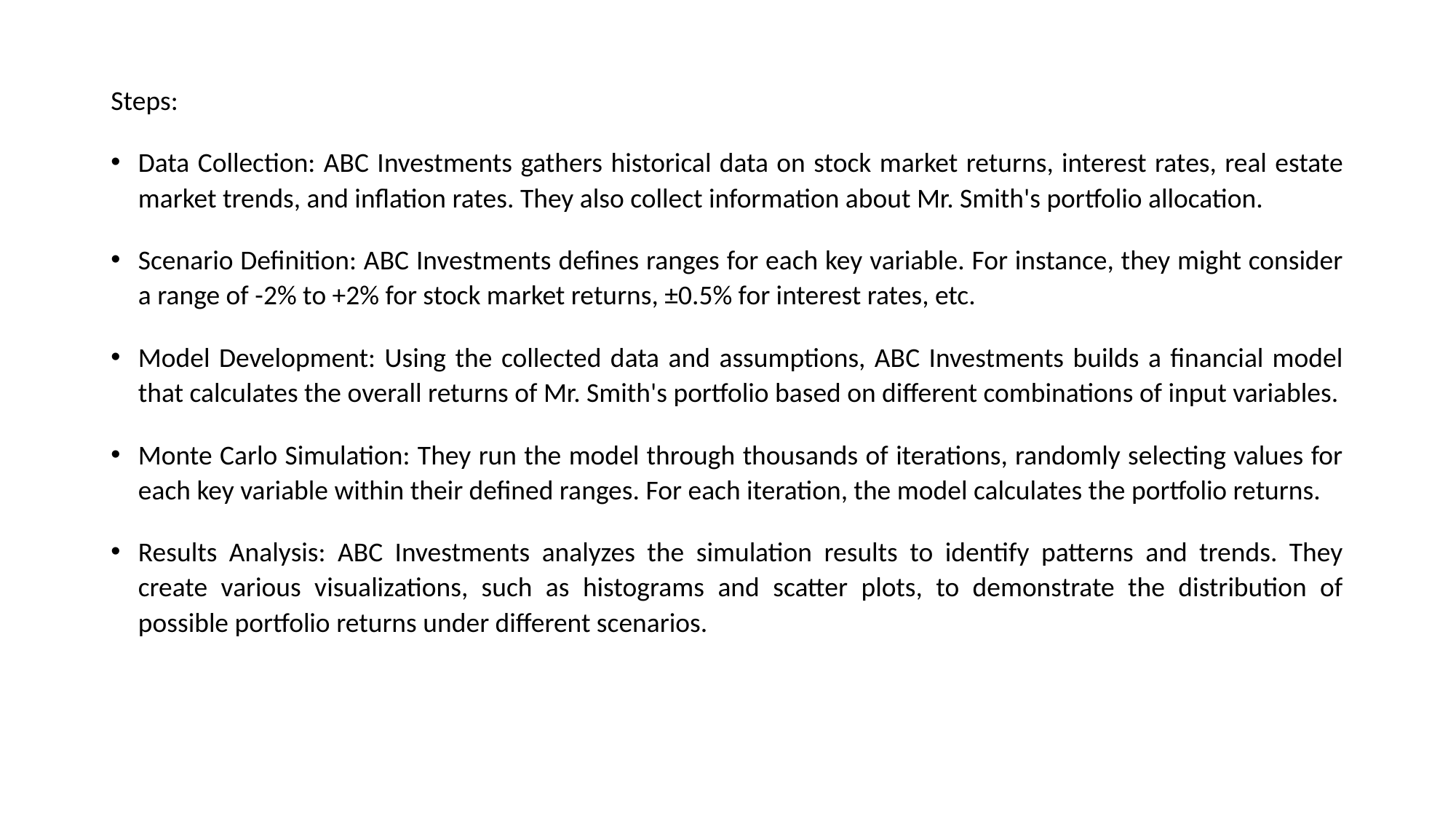

Steps:
Data Collection: ABC Investments gathers historical data on stock market returns, interest rates, real estate market trends, and inflation rates. They also collect information about Mr. Smith's portfolio allocation.
Scenario Definition: ABC Investments defines ranges for each key variable. For instance, they might consider a range of -2% to +2% for stock market returns, ±0.5% for interest rates, etc.
Model Development: Using the collected data and assumptions, ABC Investments builds a financial model that calculates the overall returns of Mr. Smith's portfolio based on different combinations of input variables.
Monte Carlo Simulation: They run the model through thousands of iterations, randomly selecting values for each key variable within their defined ranges. For each iteration, the model calculates the portfolio returns.
Results Analysis: ABC Investments analyzes the simulation results to identify patterns and trends. They create various visualizations, such as histograms and scatter plots, to demonstrate the distribution of possible portfolio returns under different scenarios.